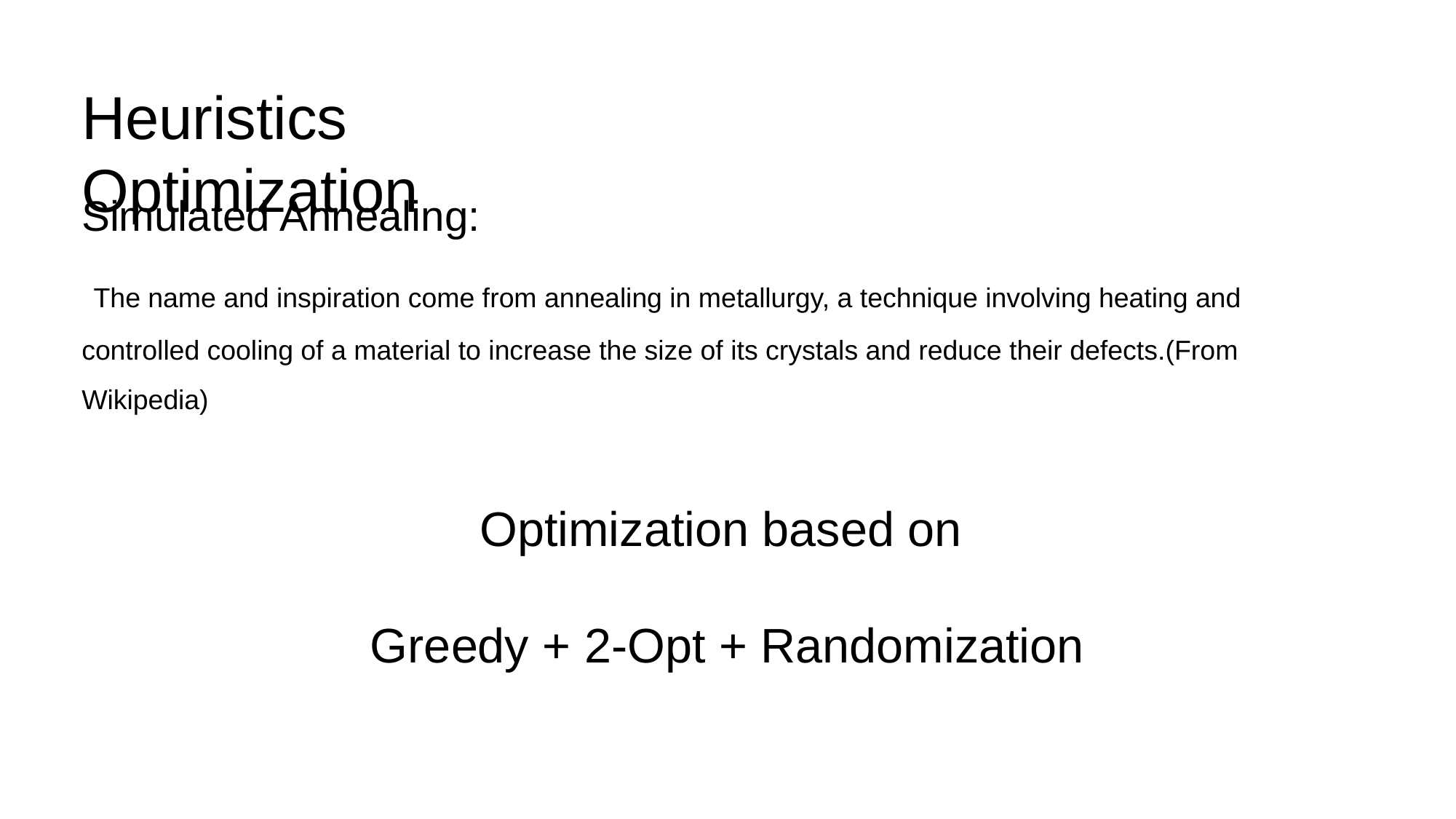

Heuristics Optimization
Simulated Annealing:
 The name and inspiration come from annealing in metallurgy, a technique involving heating and controlled cooling of a material to increase the size of its crystals and reduce their defects.(From Wikipedia)
Optimization based on
Greedy + 2-Opt + Randomization